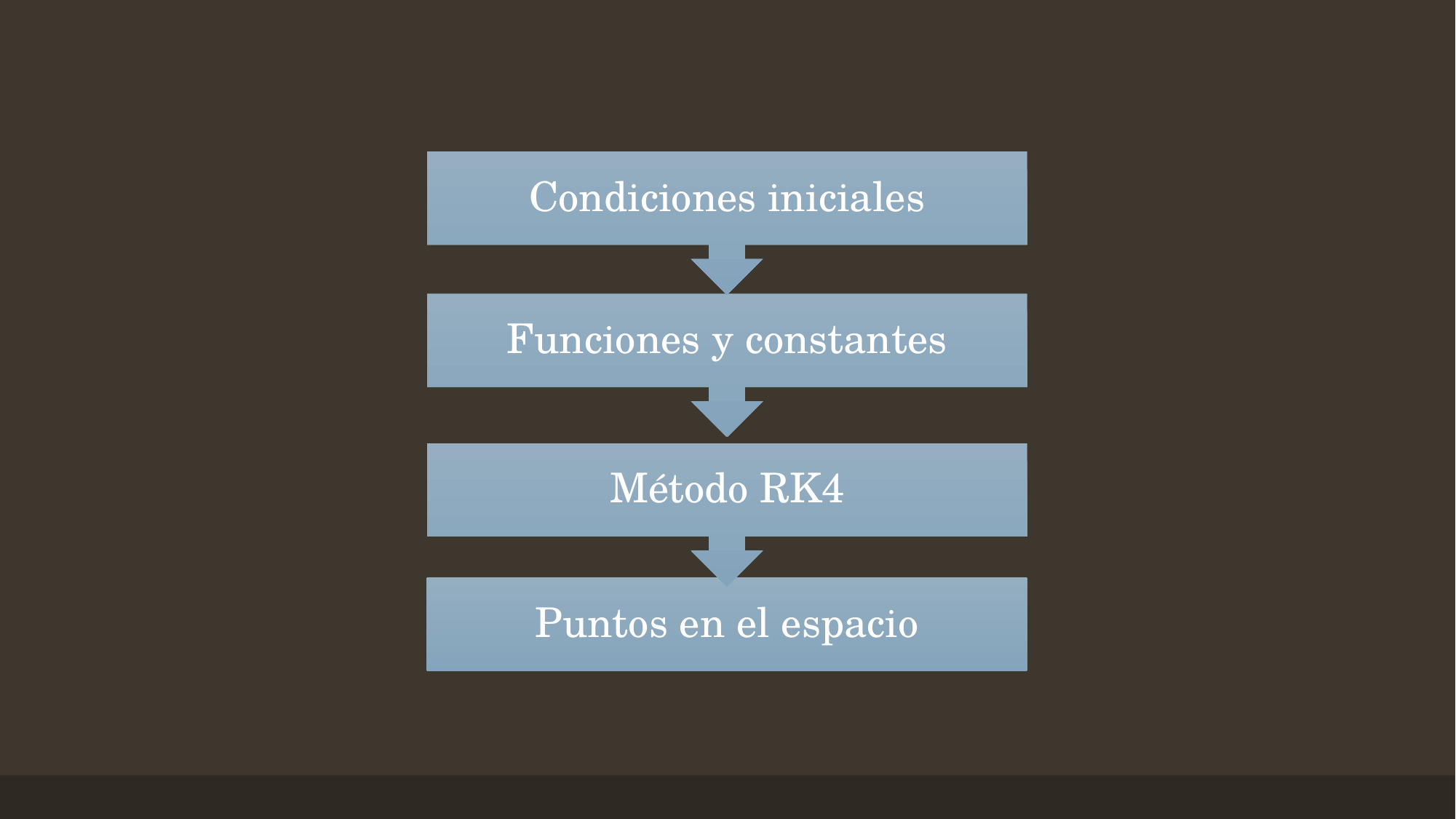

Puntos en el espacio
Método RK4
Funciones y constantes
Condiciones iniciales